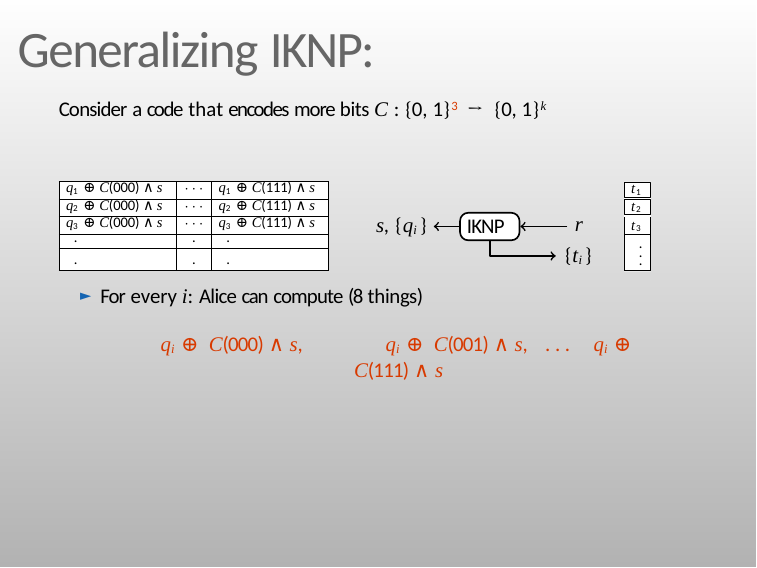

# Generalizing IKNP:
Consider a code that encodes more bits C : {0, 1}3 → {0, 1}k

| q1 ⊕ C(000) ∧ s | · · · | q1 ⊕ C(111) ∧ s |
| --- | --- | --- |
| q2 ⊕ C(000) ∧ s | · · · | q2 ⊕ C(111) ∧ s |
| q3 ⊕ C(000) ∧ s | · · · | q3 ⊕ C(111) ∧ s |
| . | . | . |
|  |  |  |
| . | . | . |
t1
t2
r
s, {qi }
IKNP
t3

.

{ti }
.
.
For every i: Alice can compute (8 things)

qi  ⊕  C(000) ∧ s,	qi  ⊕  C(001) ∧ s,	. . .	qi  ⊕  C(111) ∧ s